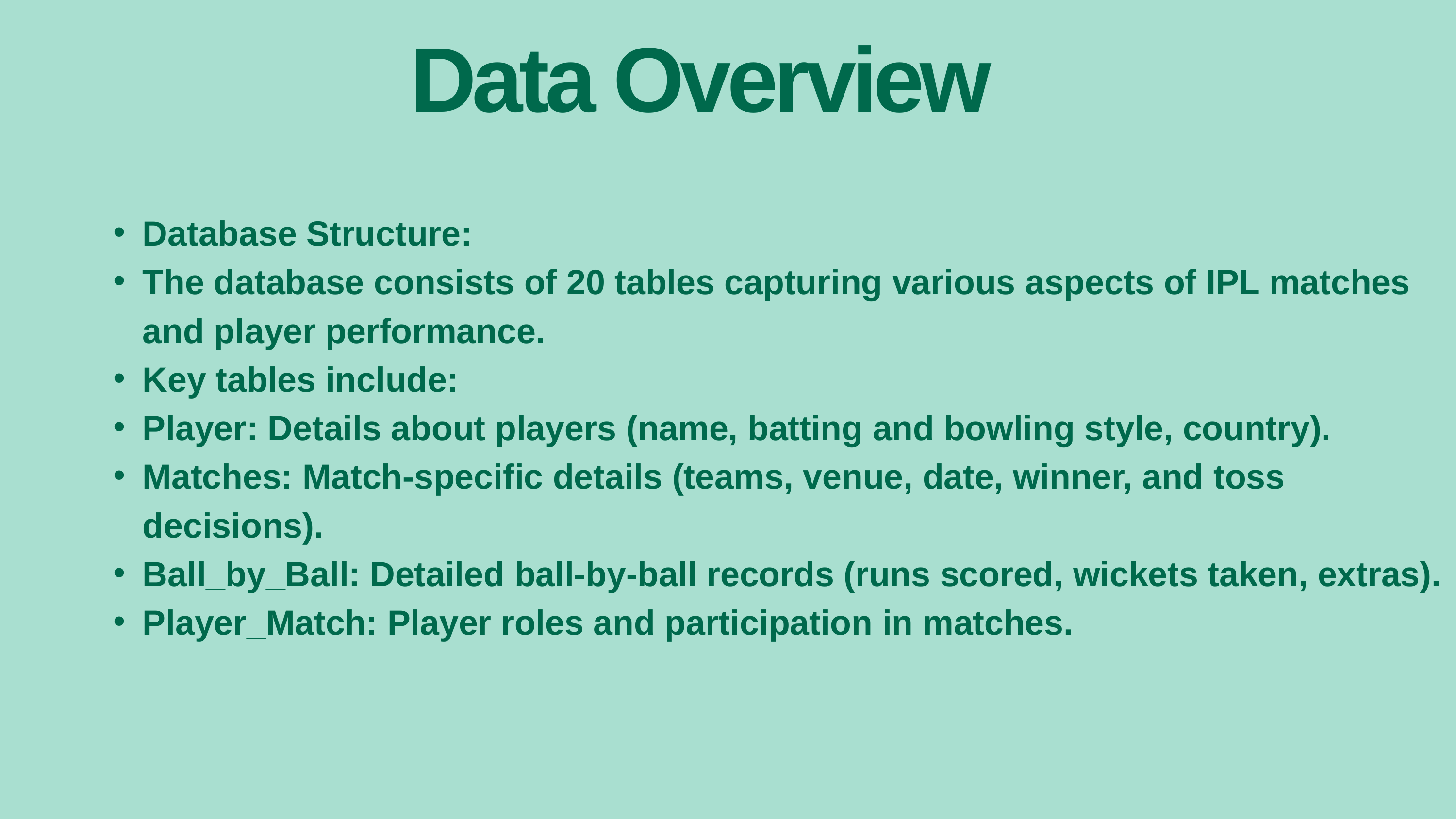

Data Overview
Database Structure:
The database consists of 20 tables capturing various aspects of IPL matches and player performance.
Key tables include:
Player: Details about players (name, batting and bowling style, country).
Matches: Match-specific details (teams, venue, date, winner, and toss decisions).
Ball_by_Ball: Detailed ball-by-ball records (runs scored, wickets taken, extras).
Player_Match: Player roles and participation in matches.